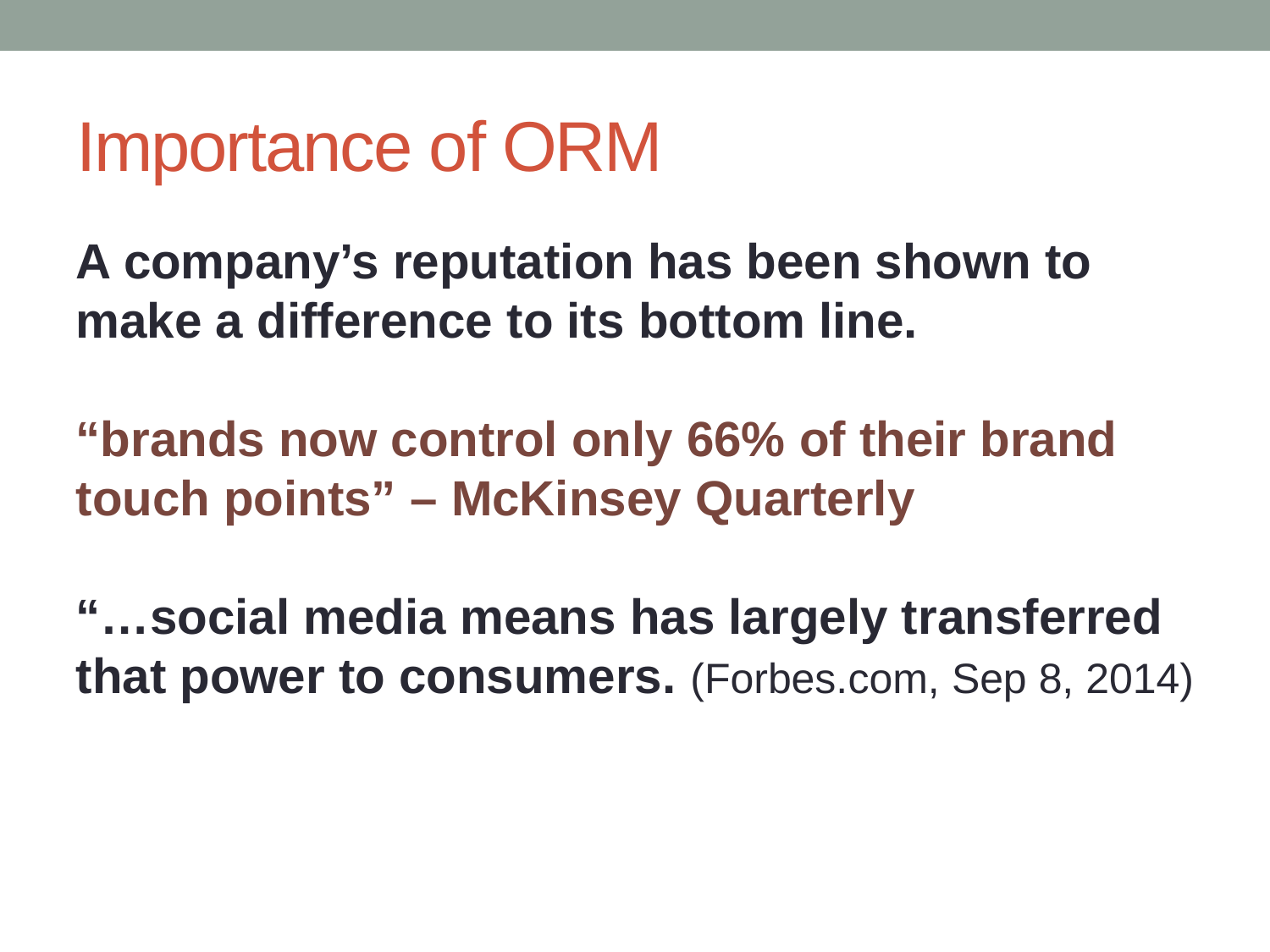

# Importance of ORM
A company’s reputation has been shown to make a difference to its bottom line.

“brands now control only 66% of their brand touch points” – McKinsey Quarterly

“…social media means has largely transferred that power to consumers. (Forbes.com, Sep 8, 2014)